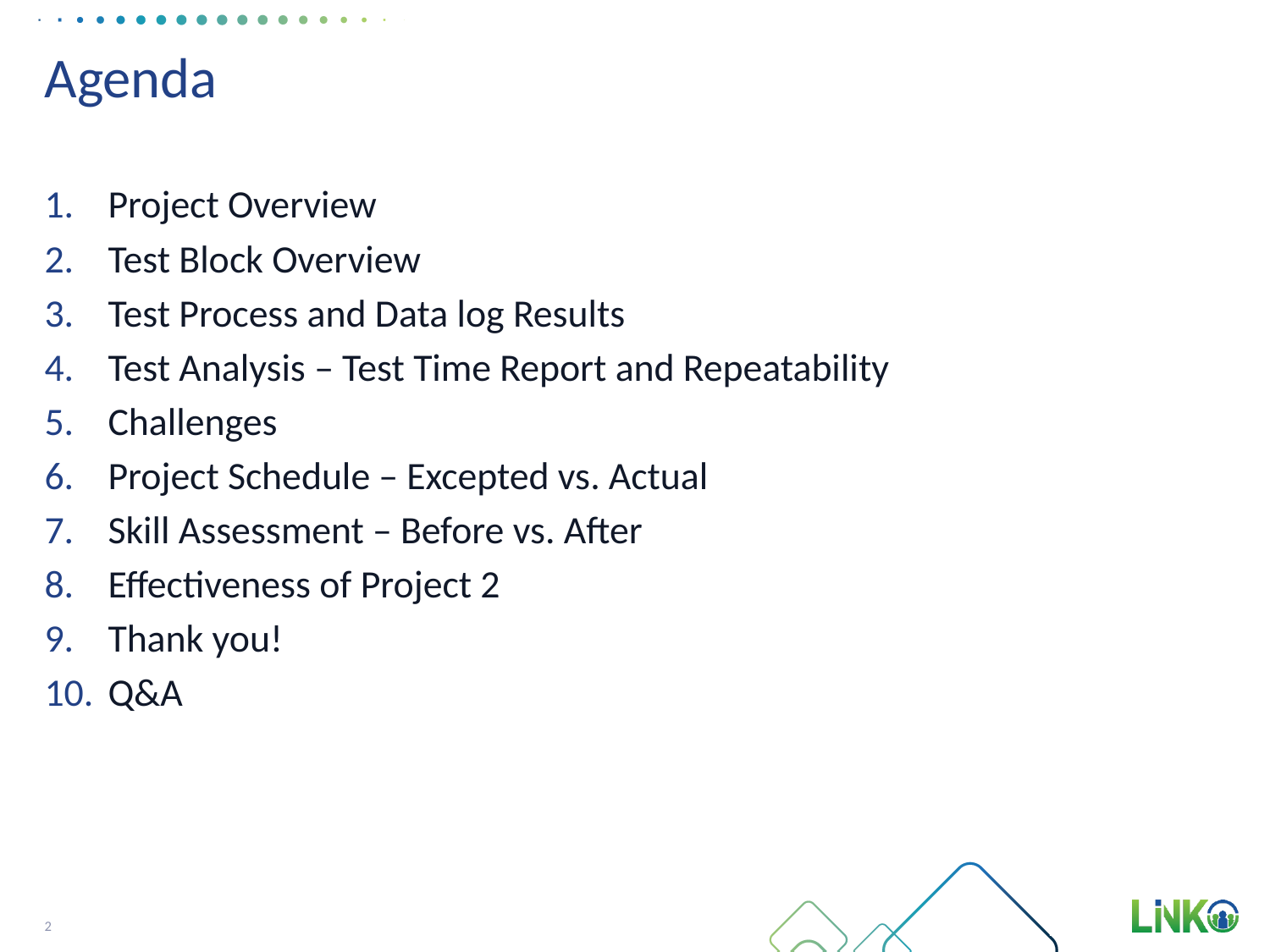

# Agenda
Project Overview
Test Block Overview
Test Process and Data log Results
Test Analysis – Test Time Report and Repeatability
Challenges
Project Schedule – Excepted vs. Actual
Skill Assessment – Before vs. After
Effectiveness of Project 2
Thank you!
Q&A

2